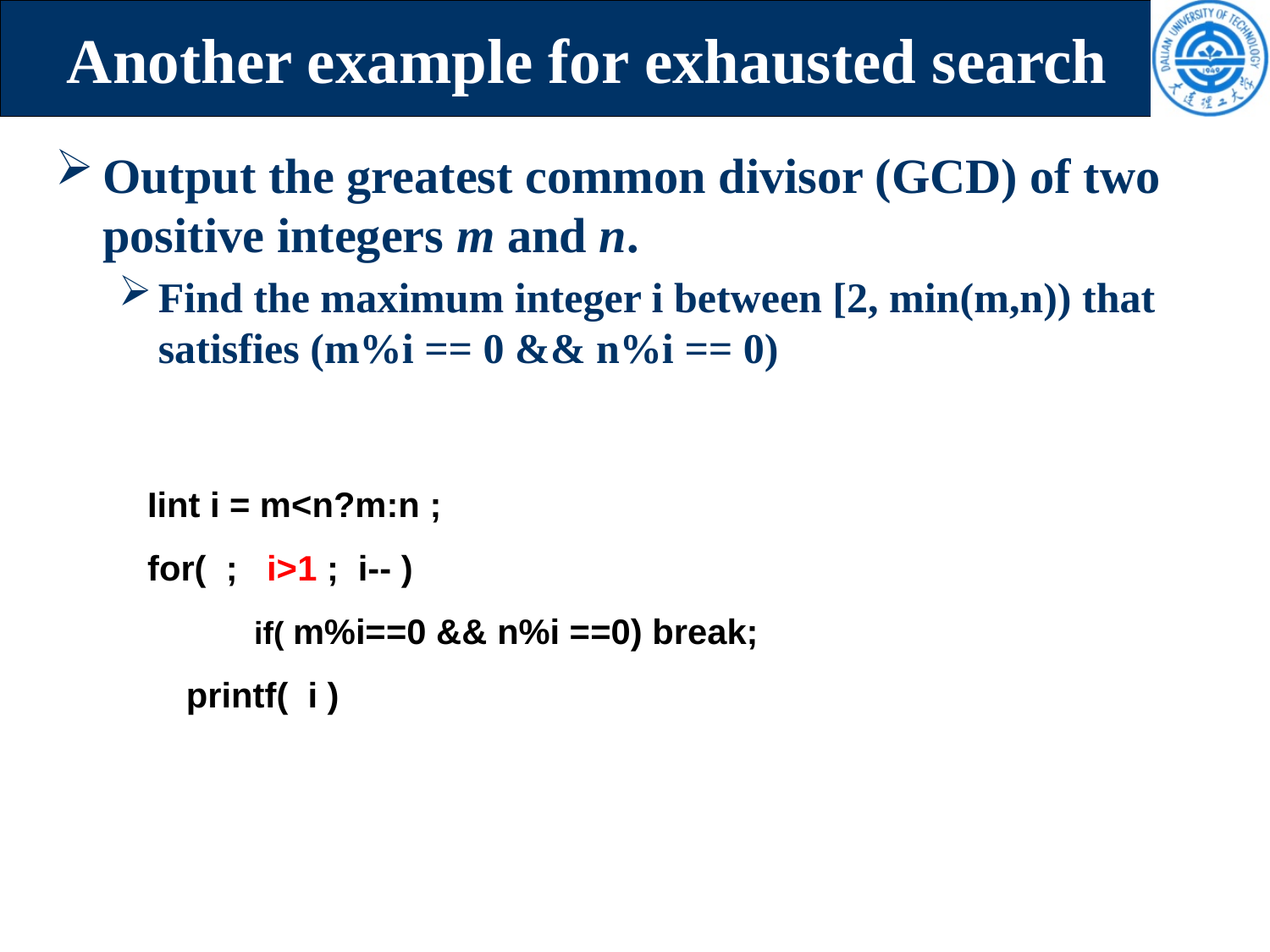

# Another example for exhausted search
Output the greatest common divisor (GCD) of two positive integers m and n.
Find the maximum integer i between [2, min(m,n)) that satisfies (m%i == 0 && n%i == 0)

Iint i = m<n?m:n ;
for(  ;   i>1 ;  i-- )
            if( m%i==0 && n%i ==0) break;
    printf(  i )